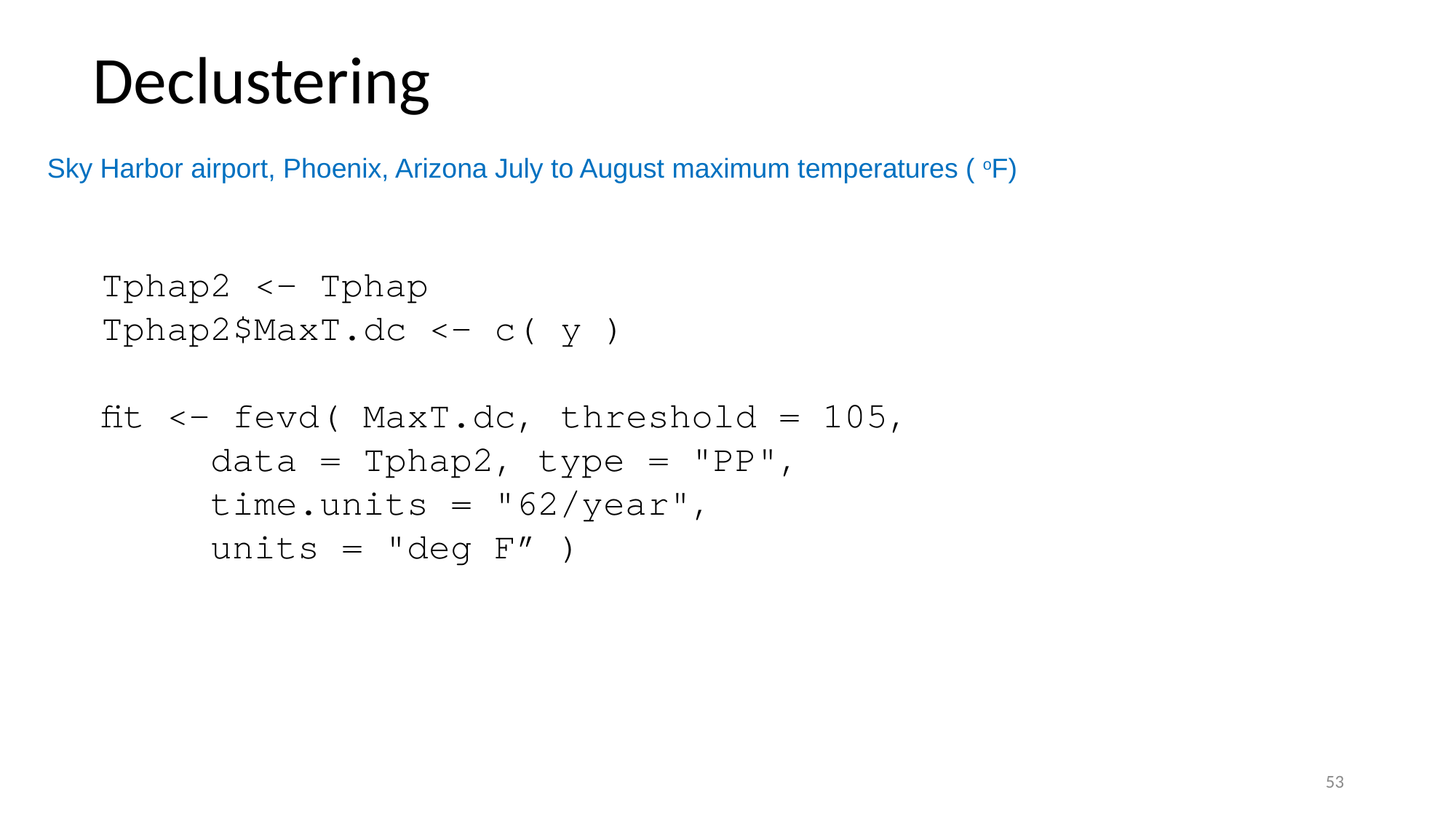

# Declustering
Sky Harbor airport, Phoenix, Arizona July to August maximum temperatures ( oF)

Tphap2 <- Tphap
Tphap2$MaxT.dc <- c( y )

fit <- fevd( MaxT.dc, threshold = 105,
	data = Tphap2, type = "PP",
	time.units = "62/year",
	units = "deg F” )

53